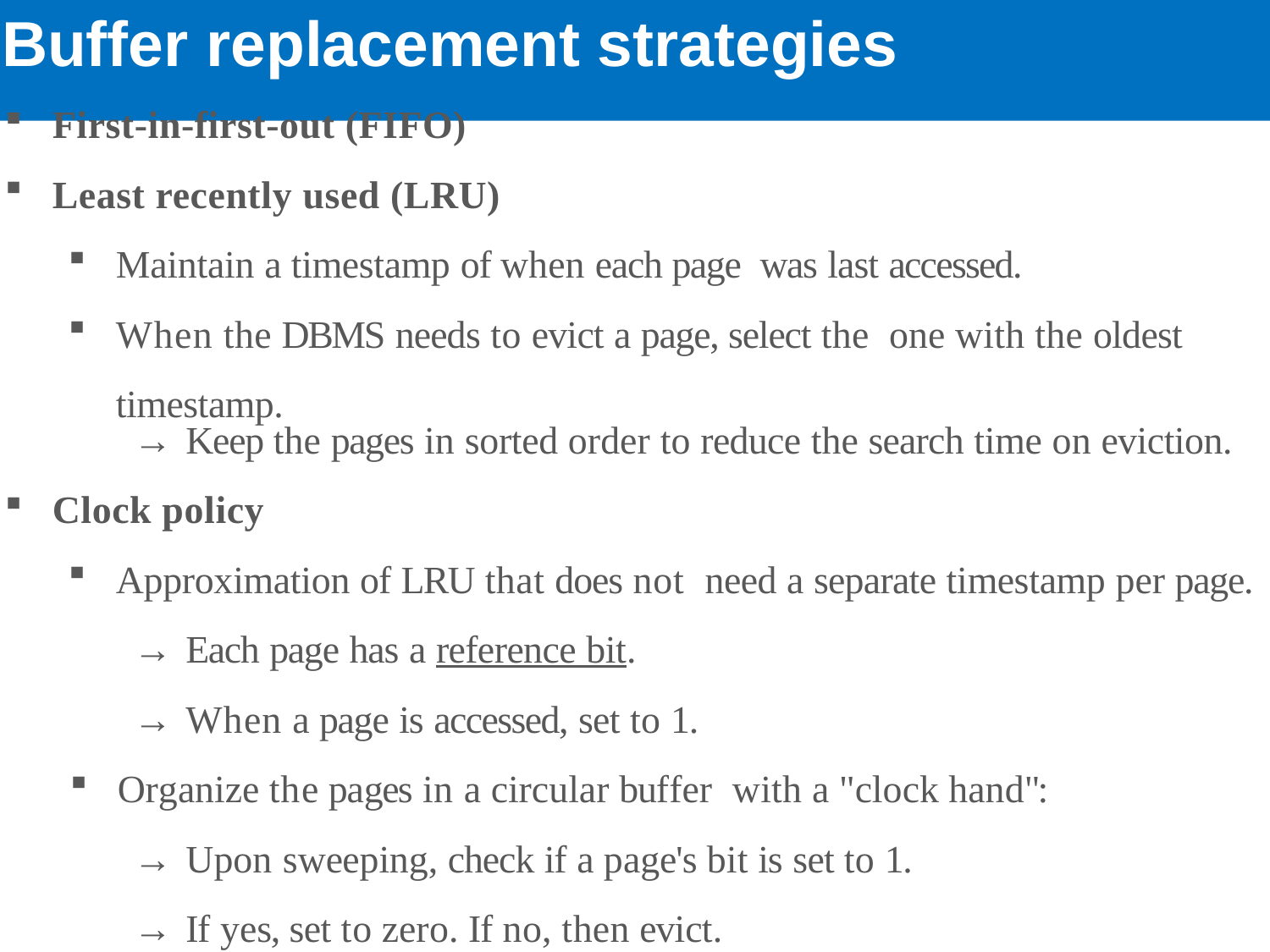

# Buffer replacement strategies
First-in-first-out (FIFO)
Least recently used (LRU)
Maintain a timestamp of when each page  was last accessed.
When the DBMS needs to evict a page, select the  one with the oldest timestamp.
	→ Keep the pages in sorted order to reduce the search time on eviction.
Clock policy
Approximation of LRU that does not  need a separate timestamp per page.
	→ Each page has a reference bit.
	→ When a page is accessed, set to 1.
Organize the pages in a circular buffer  with a "clock hand":
→ Upon sweeping, check if a page's bit is set to 1.
→ If yes, set to zero. If no, then evict.